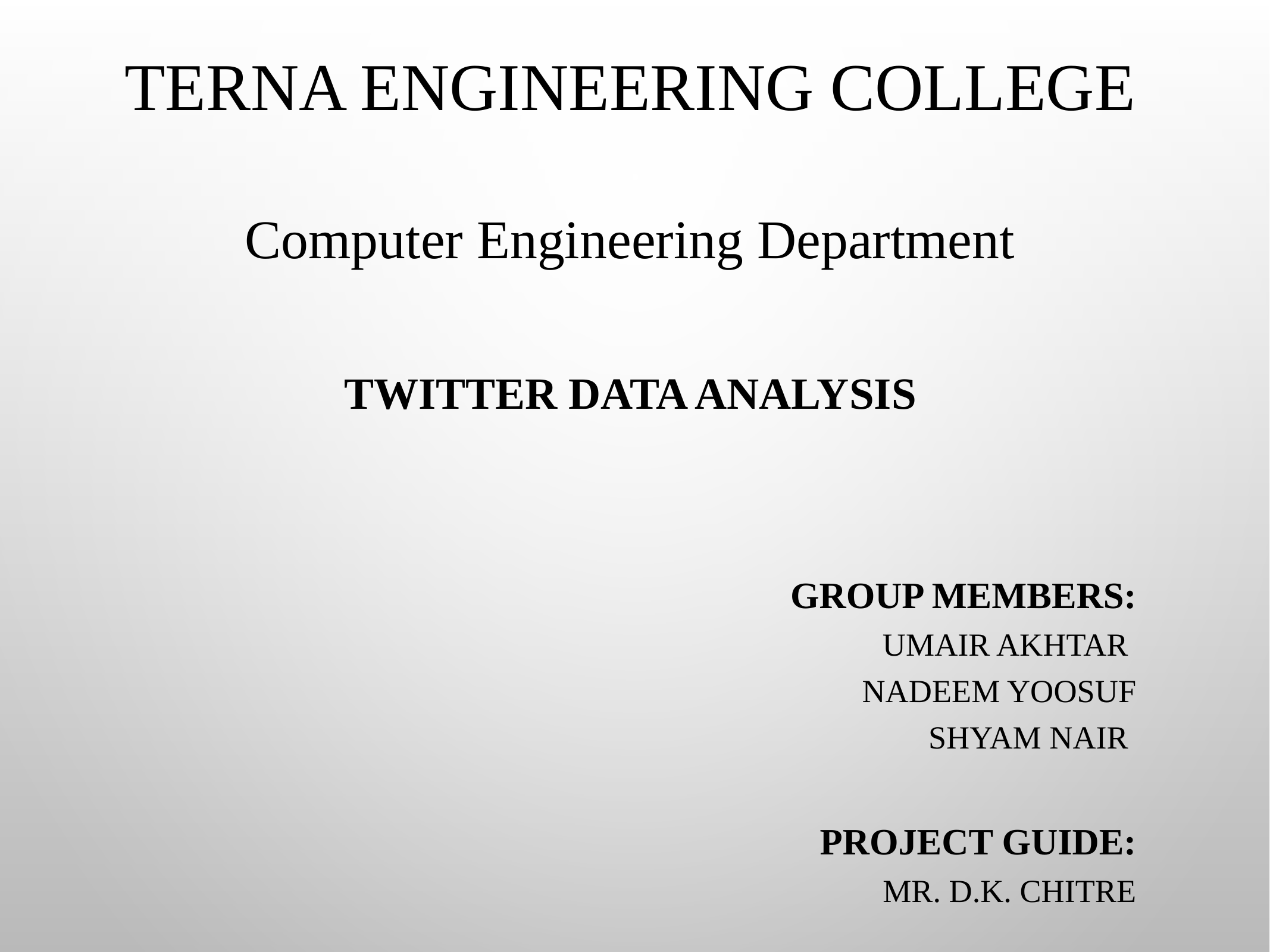

TERNA ENGINEERING COLLEGE
Computer Engineering Department
TWITTER DATA ANALYSIS
GROUP MEMBERS:
UMAIR AKHTAR
NADEEM YOOSUF
SHYAM NAIR

PROJECT GUIDE:
Mr. D.K. CHITRE